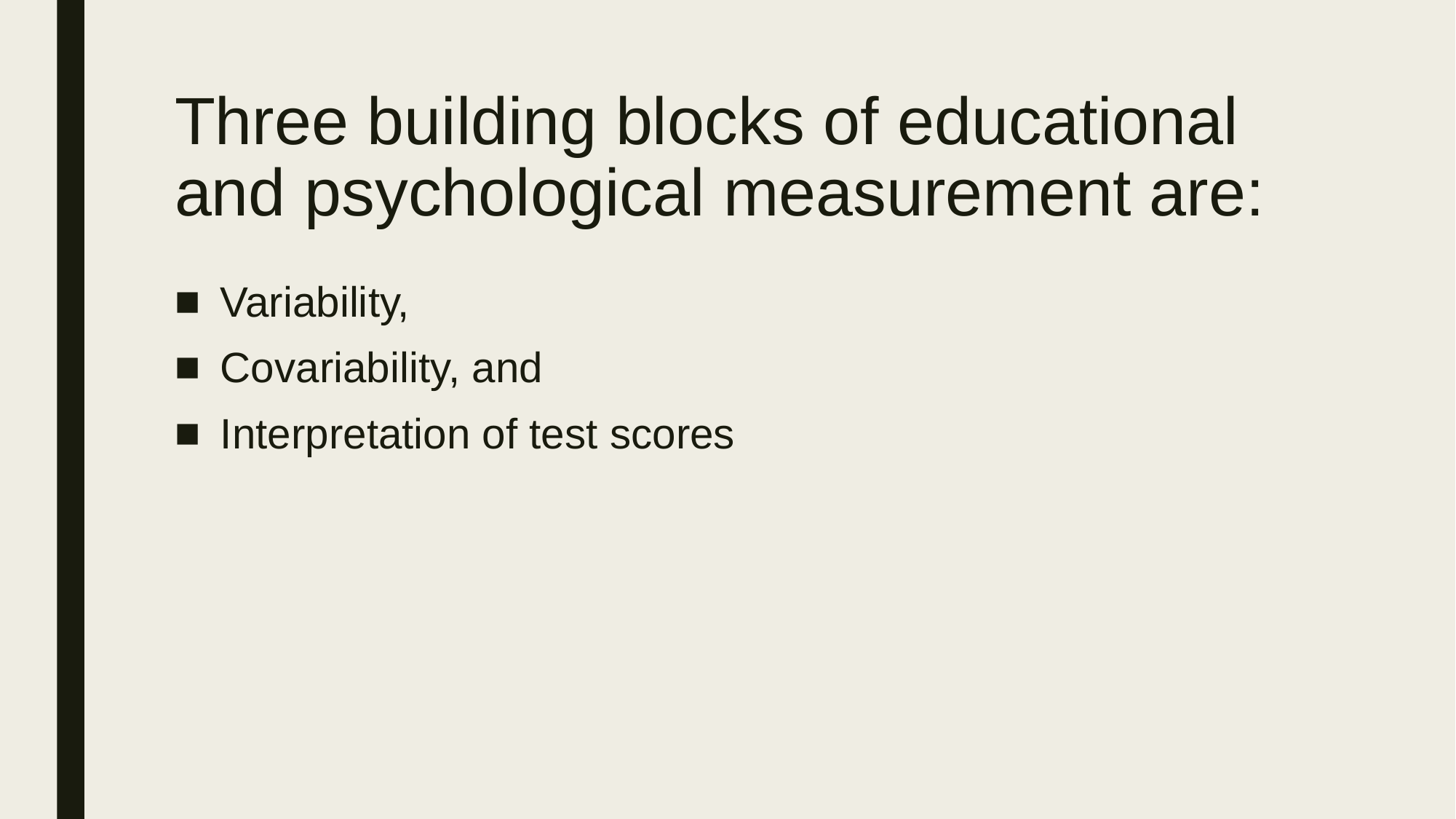

# Three building blocks of educational and psychological measurement are:
Variability,
Covariability, and
Interpretation of test scores